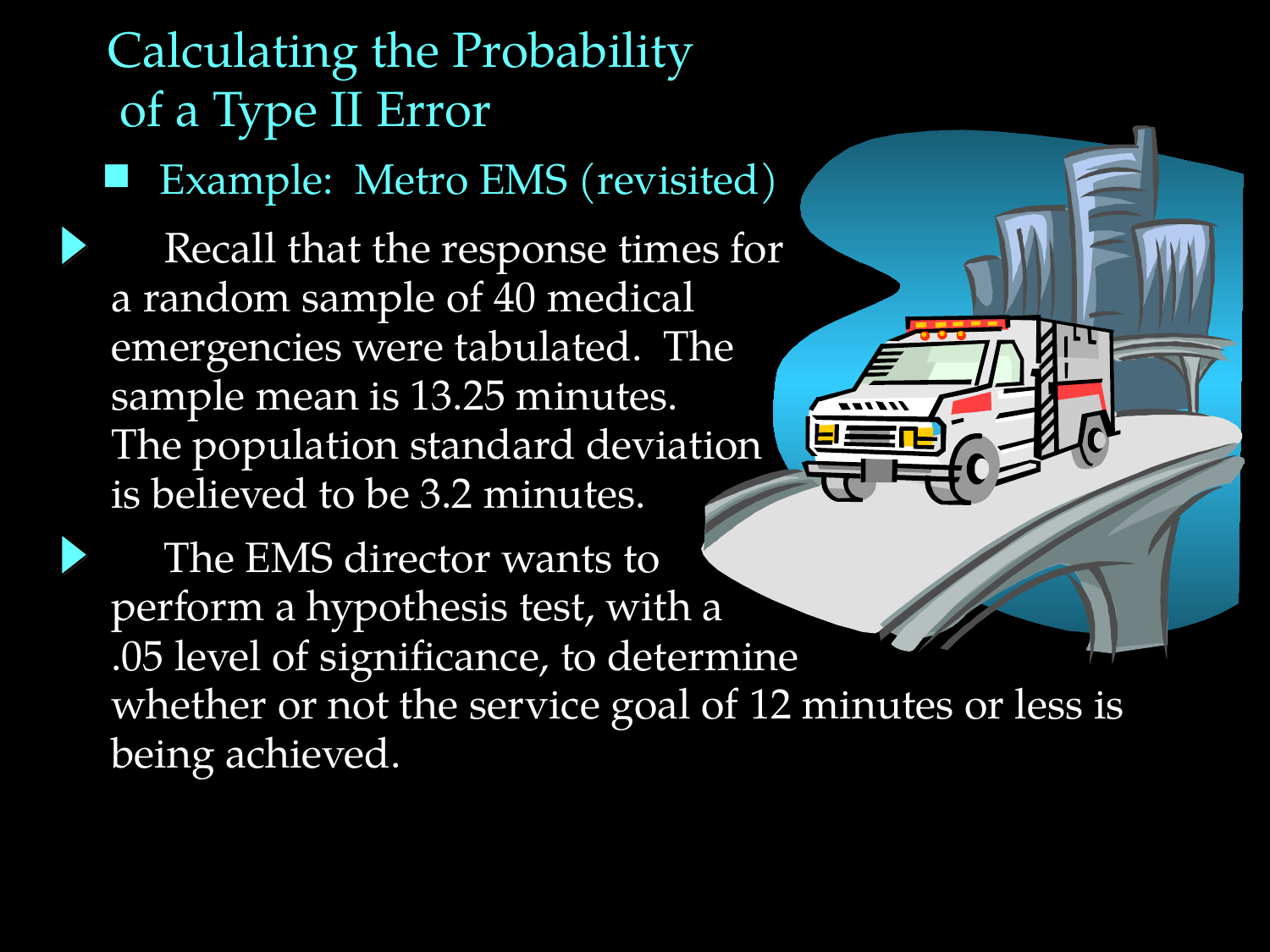

Calculating the Probability
 of a Type II Error

   Example:  Metro EMS (revisited)
     Recall that the response times for
a random sample of 40 medical
emergencies were tabulated.  The
sample mean is 13.25 minutes.
The population standard deviation
is believed to be 3.2 minutes.

     The EMS director wants to
perform a hypothesis test, with a
.05 level of significance, to determine
whether or not the service goal of 12 minutes or less is
being achieved.